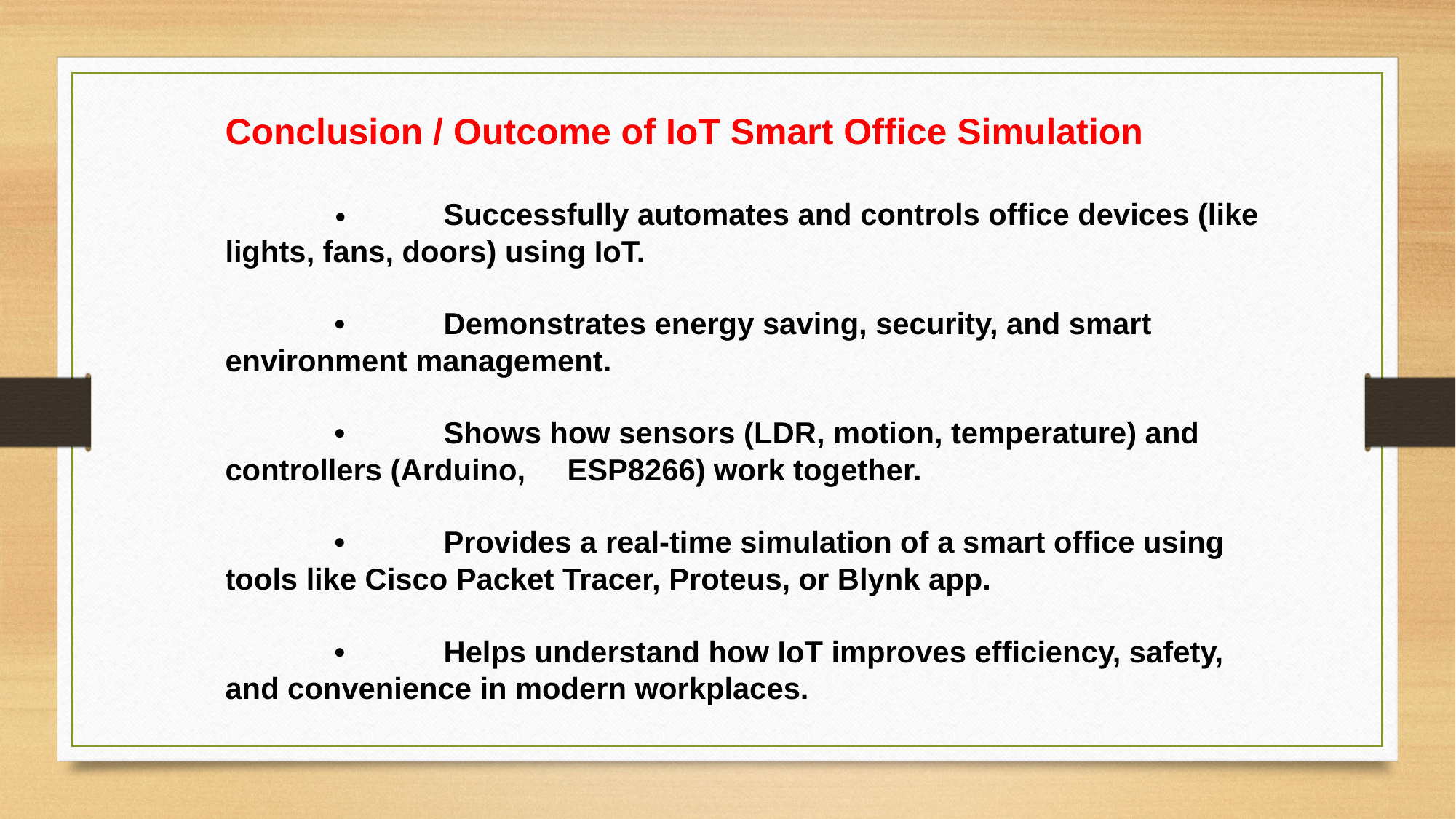

Conclusion / Outcome of IoT Smart Office Simulation

	•	Successfully automates and controls office devices (like lights, fans, doors) using IoT.

	•	Demonstrates energy saving, security, and smart environment management.

	•	Shows how sensors (LDR, motion, temperature) and controllers (Arduino,     ESP8266) work together.

	•	Provides a real-time simulation of a smart office using tools like Cisco Packet Tracer, Proteus, or Blynk app.

	•	Helps understand how IoT improves efficiency, safety, and convenience in modern workplaces.